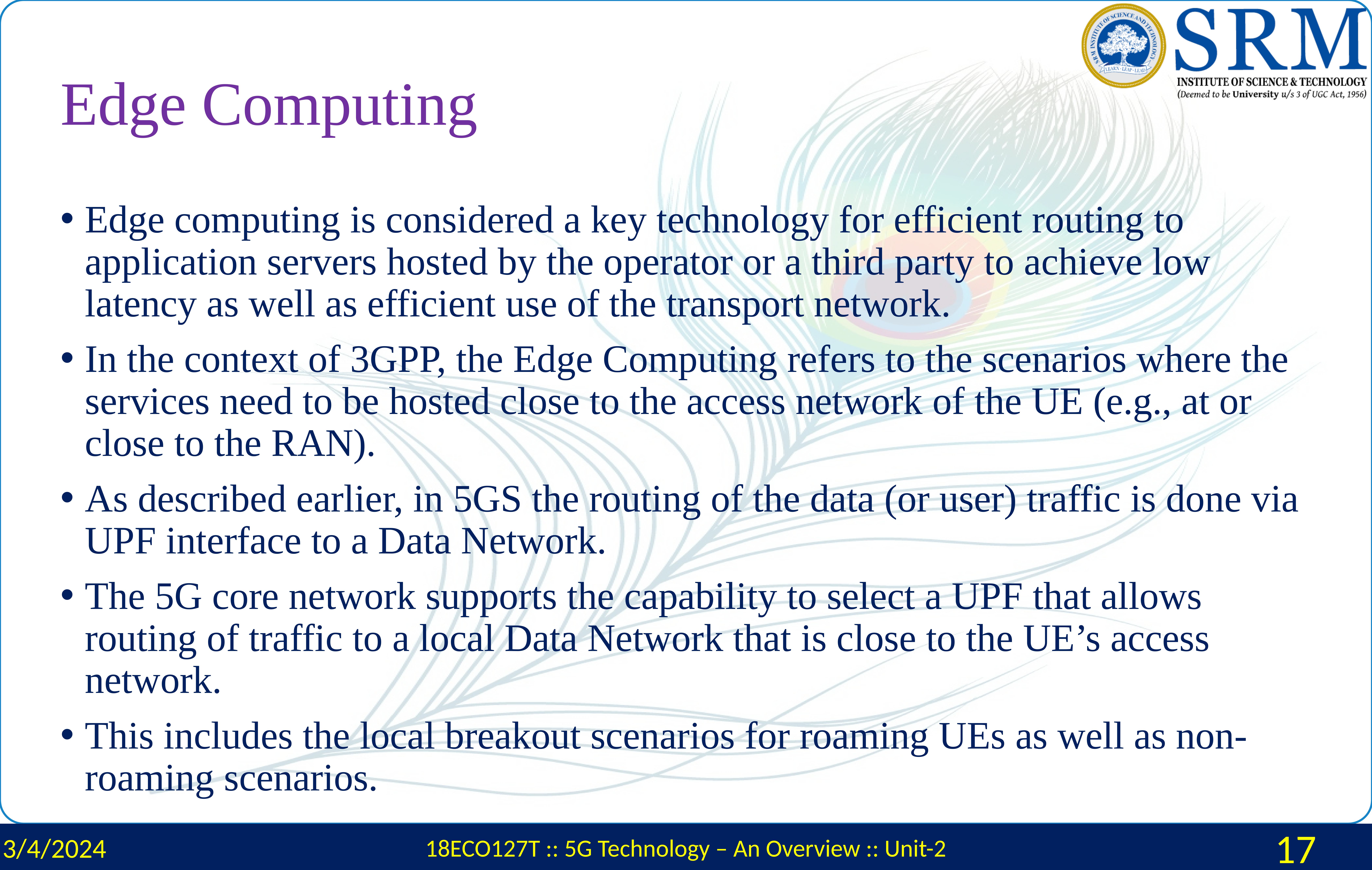

# Edge Computing
Edge computing is considered a key technology for efficient routing to application servers hosted by the operator or a third party to achieve low latency as well as efficient use of the transport network.
In the context of 3GPP, the Edge Computing refers to the scenarios where the services need to be hosted close to the access network of the UE (e.g., at or close to the RAN).
As described earlier, in 5GS the routing of the data (or user) traffic is done via UPF interface to a Data Network.
The 5G core network supports the capability to select a UPF that allows routing of traffic to a local Data Network that is close to the UE’s access network.
This includes the local breakout scenarios for roaming UEs as well as non-roaming scenarios.
3/4/2024
18ECO127T :: 5G Technology – An Overview :: Unit-2
17